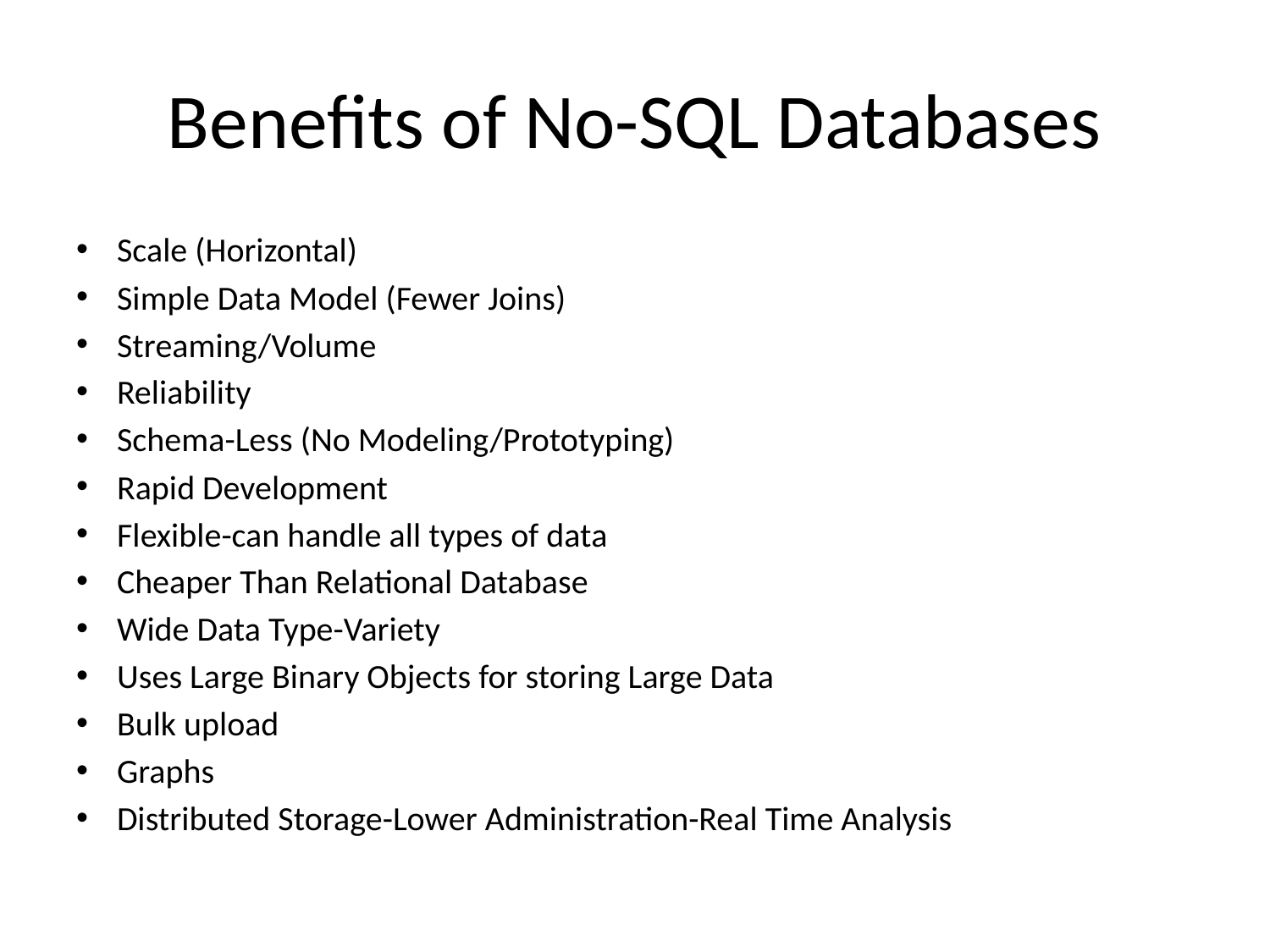

# Benefits of No-SQL Databases
Scale (Horizontal)
Simple Data Model (Fewer Joins)
Streaming/Volume
Reliability
Schema-Less (No Modeling/Prototyping)
Rapid Development
Flexible-can handle all types of data
Cheaper Than Relational Database
Wide Data Type-Variety
Uses Large Binary Objects for storing Large Data
Bulk upload
Graphs
Distributed Storage-Lower Administration-Real Time Analysis